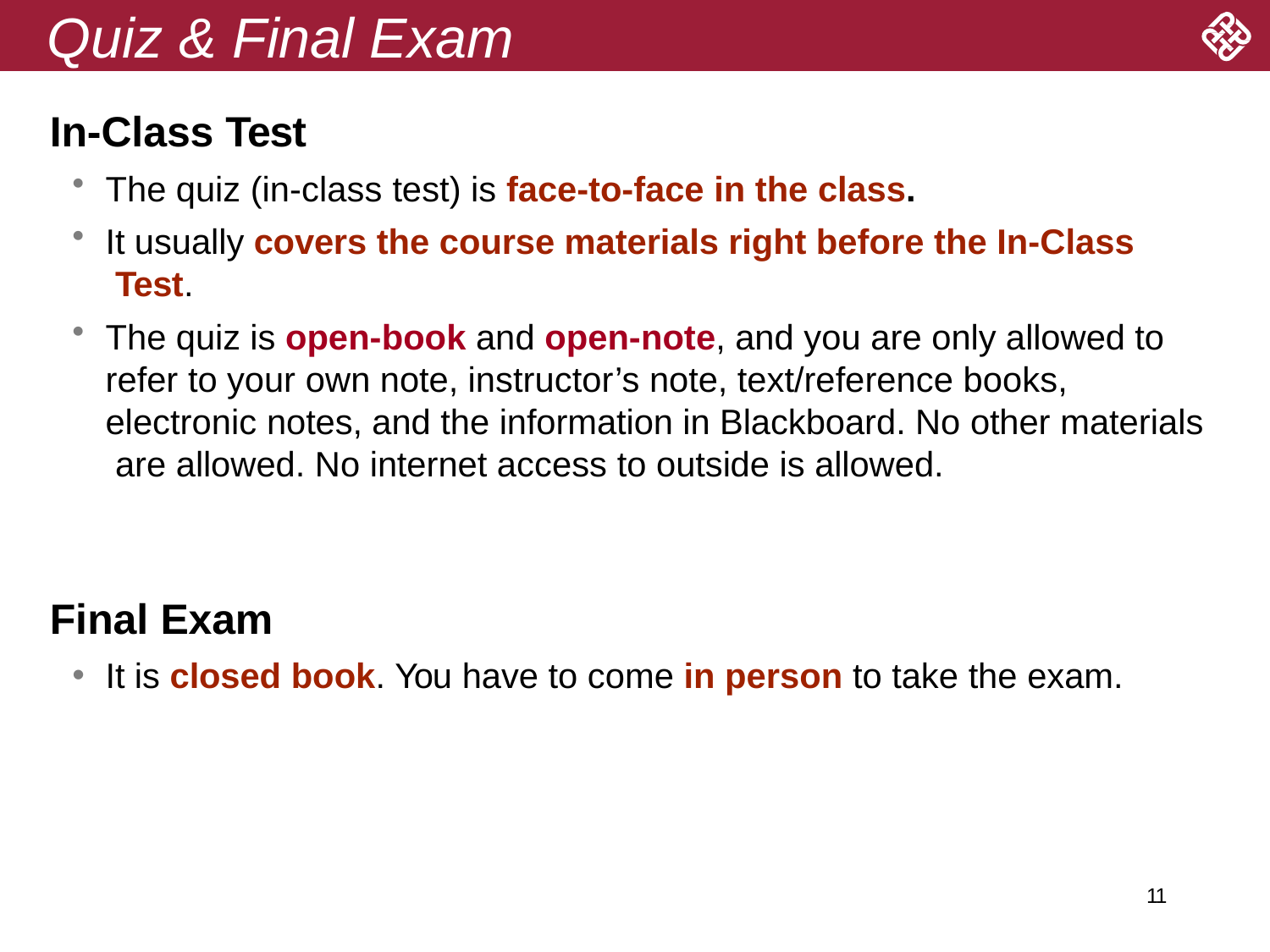

# Quiz & Final Exam
In-Class Test
The quiz (in-class test) is face-to-face in the class.
It usually covers the course materials right before the In-Class  Test.
The quiz is open-book and open-note, and you are only allowed to  refer to your own note, instructor’s note, text/reference books,  electronic notes, and the information in Blackboard. No other materials  are allowed. No internet access to outside is allowed.

Final Exam
It is closed book. You have to come in person to take the exam.
11